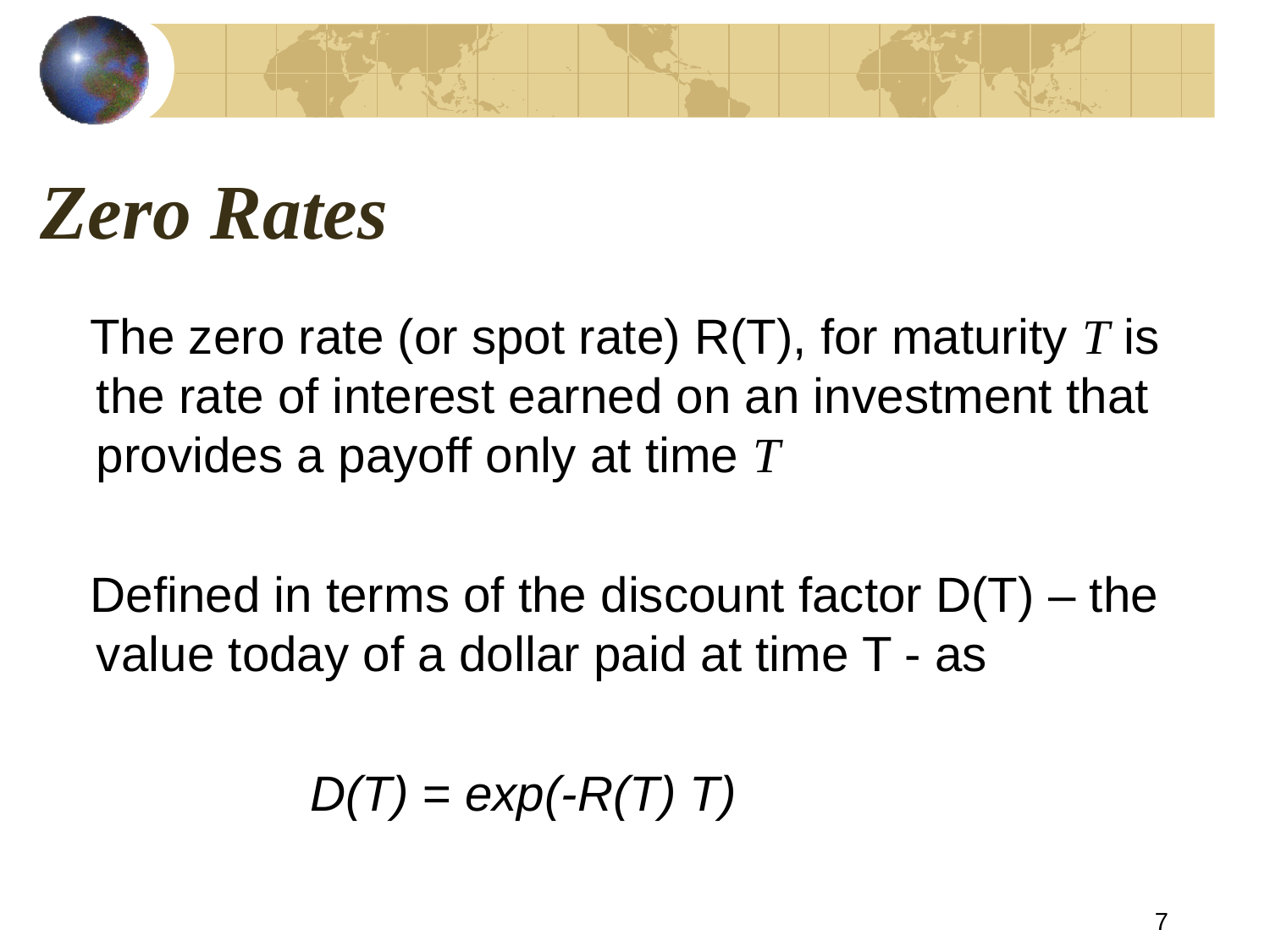

# Zero Rates
   The zero rate (or spot rate) R(T), for maturity T is the rate of interest earned on an investment that provides a payoff only at time T

   Defined in terms of the discount factor D(T) – the value today of a dollar paid at time T - as

                   D(T) = exp(-R(T) T)
7